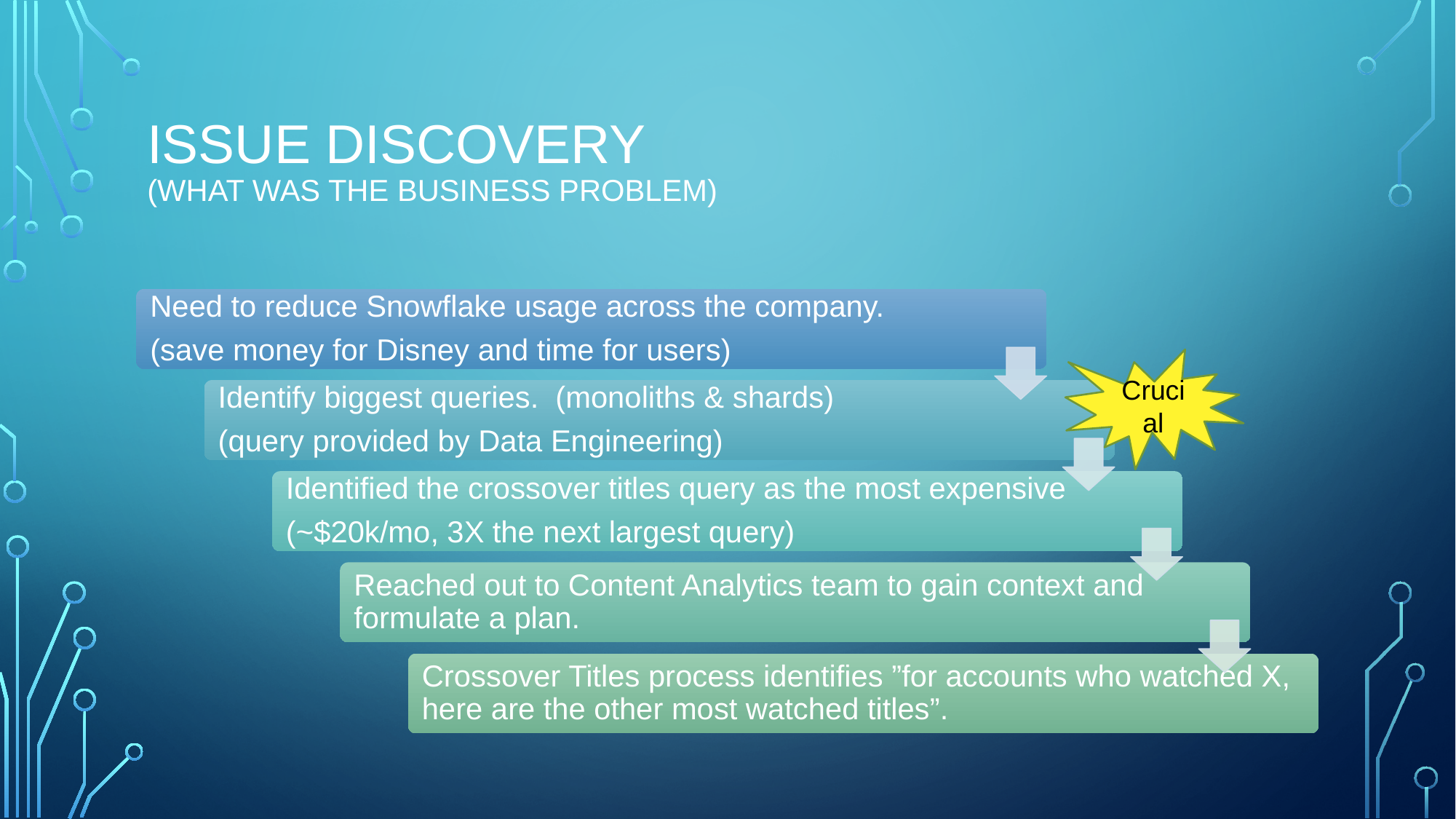

# Issue Discovery (what was the business problem)
Need to reduce Snowflake usage across the company.
(save money for Disney and time for users)
Identify biggest queries.  (monoliths & shards)
(query provided by Data Engineering)
Identified the crossover titles query as the most expensive
(~$20k/mo, 3X the next largest query)
Reached out to Content Analytics team to gain context and formulate a plan.
Crossover Titles process identifies ”for accounts who watched X, here are the other most watched titles”.

Crucial